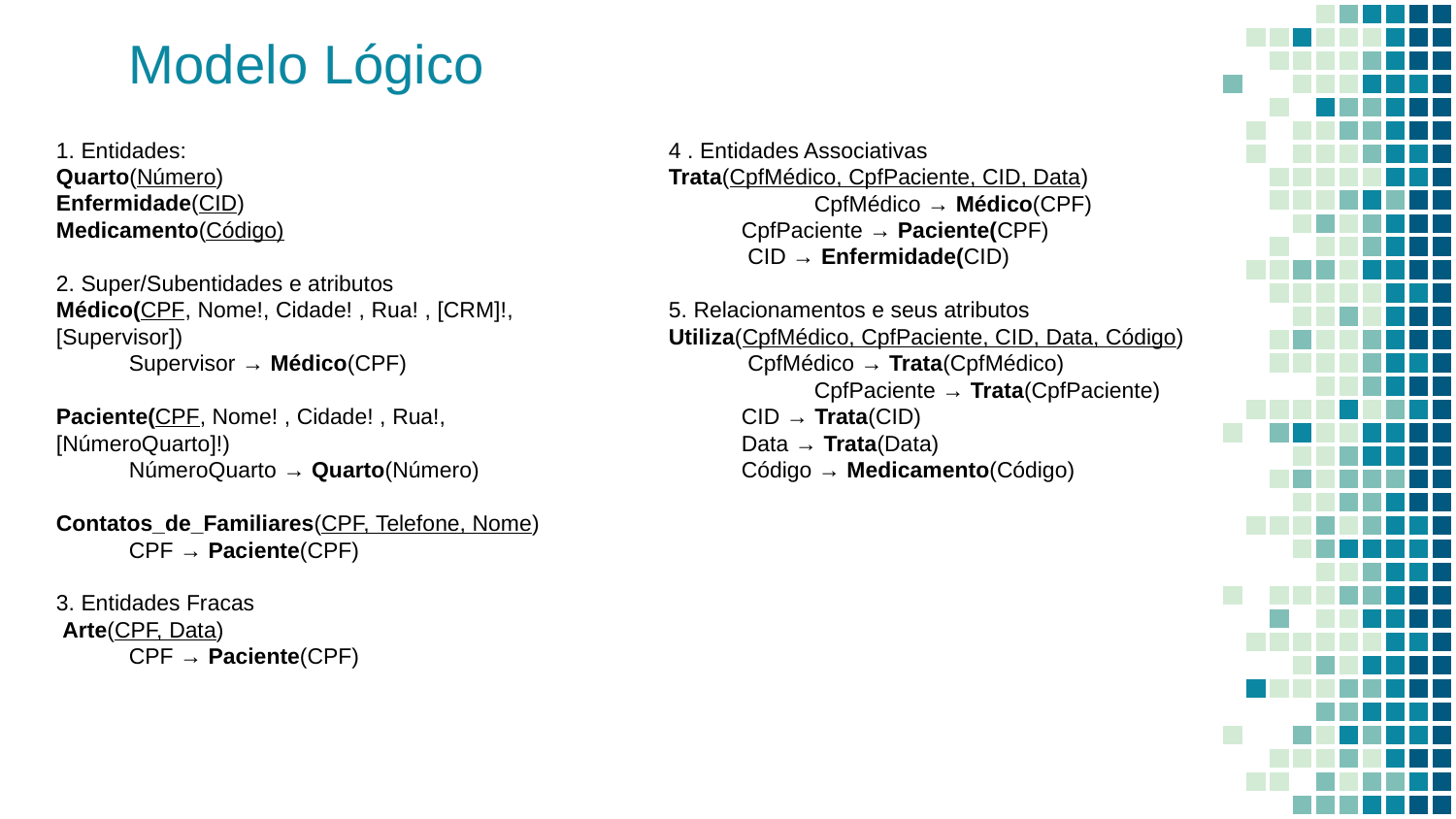

Modelo Lógico
1. Entidades:
Quarto(Número)
Enfermidade(CID)
Medicamento(Código)

2. Super/Subentidades e atributos
Médico(CPF, Nome!, Cidade! , Rua! , [CRM]!, [Supervisor])
Supervisor → Médico(CPF)

Paciente(CPF, Nome! , Cidade! , Rua!, [NúmeroQuarto]!)
NúmeroQuarto → Quarto(Número)

Contatos_de_Familiares(CPF, Telefone, Nome)
CPF → Paciente(CPF)

3. Entidades Fracas
 Arte(CPF, Data)
CPF → Paciente(CPF)

4 . Entidades Associativas
Trata(CpfMédico, CpfPaciente, CID, Data)
	CpfMédico → Médico(CPF)
CpfPaciente → Paciente(CPF)
 CID → Enfermidade(CID)

5. Relacionamentos e seus atributos
Utiliza(CpfMédico, CpfPaciente, CID, Data, Código)
 CpfMédico → Trata(CpfMédico)
	CpfPaciente → Trata(CpfPaciente)
CID → Trata(CID)
Data → Trata(Data)
Código → Medicamento(Código)